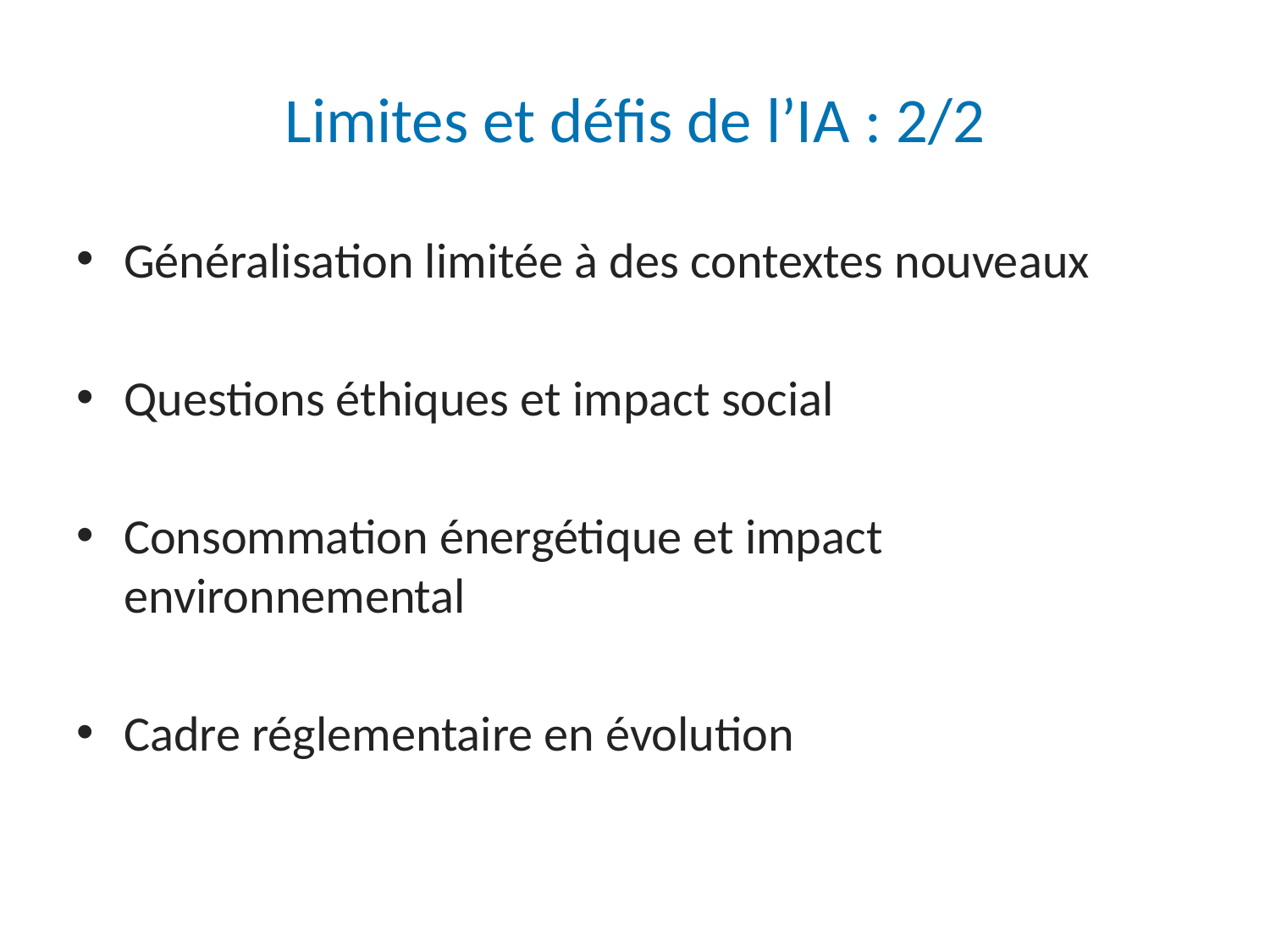

# Limites et défis de l’IA : 2/2
Généralisation limitée à des contextes nouveaux

Questions éthiques et impact social

Consommation énergétique et impact environnemental

Cadre réglementaire en évolution